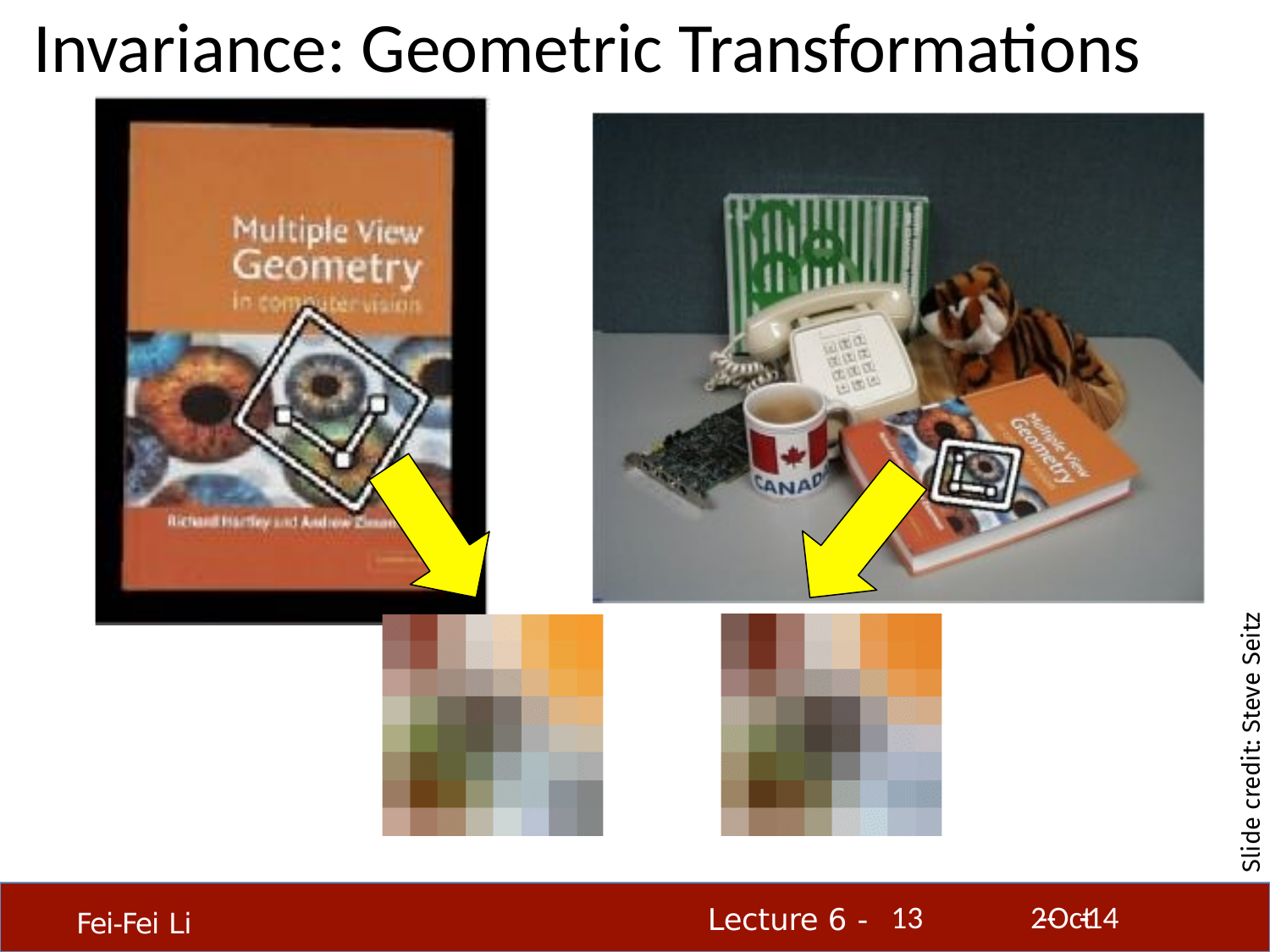

# Invariance: Geometric Transformations

Slide credit: Steve Seitz

13
2-­‐Oct-­‐14
Lecture 6 -
Fei-Fei Li